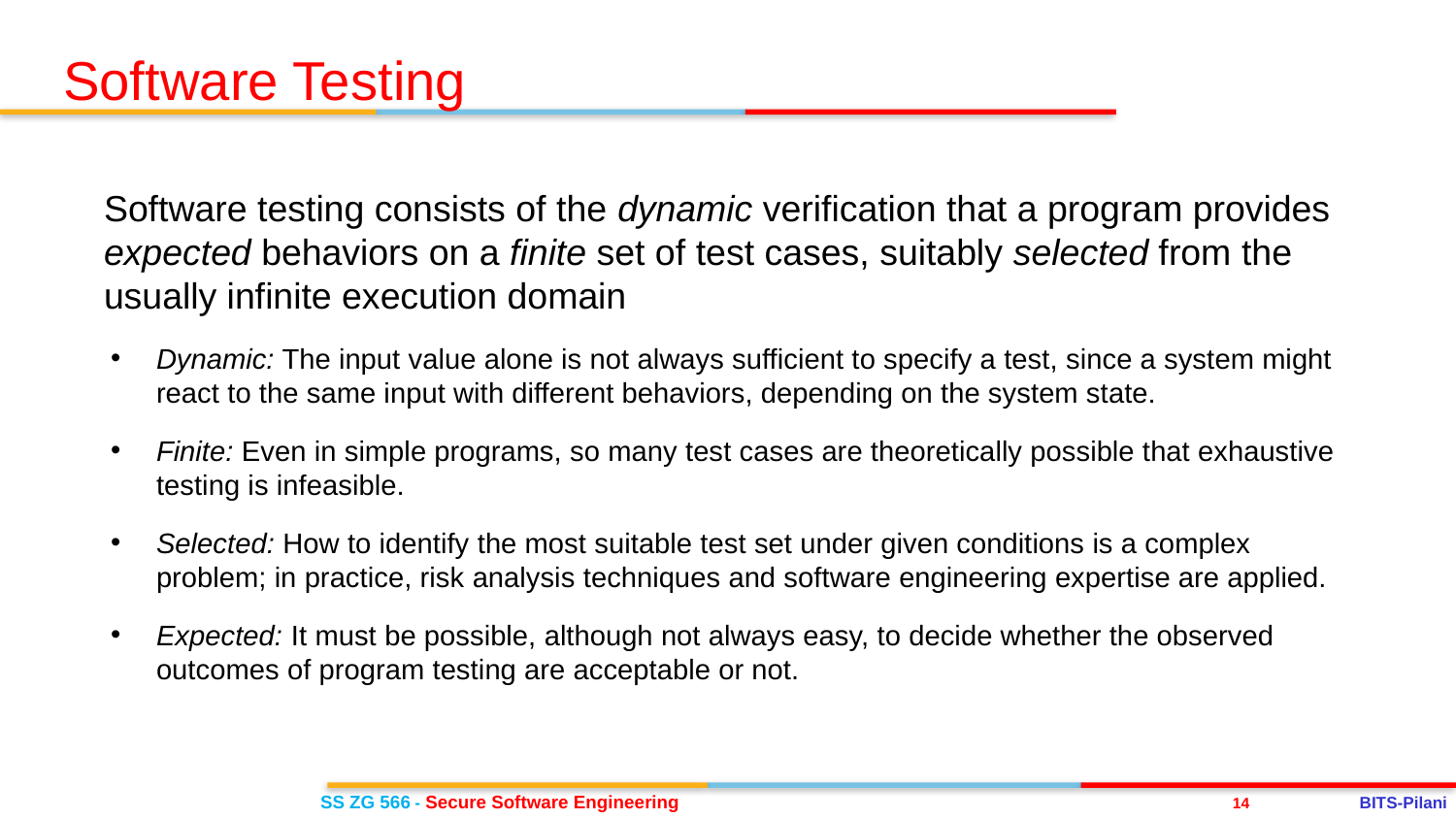

Software Testing
Software testing consists of the dynamic verification that a program provides expected behaviors on a finite set of test cases, suitably selected from the usually infinite execution domain
Dynamic: The input value alone is not always sufficient to specify a test, since a system might react to the same input with different behaviors, depending on the system state.
Finite: Even in simple programs, so many test cases are theoretically possible that exhaustive testing is infeasible.
Selected: How to identify the most suitable test set under given conditions is a complex problem; in practice, risk analysis techniques and software engineering expertise are applied.
Expected: It must be possible, although not always easy, to decide whether the observed outcomes of program testing are acceptable or not.